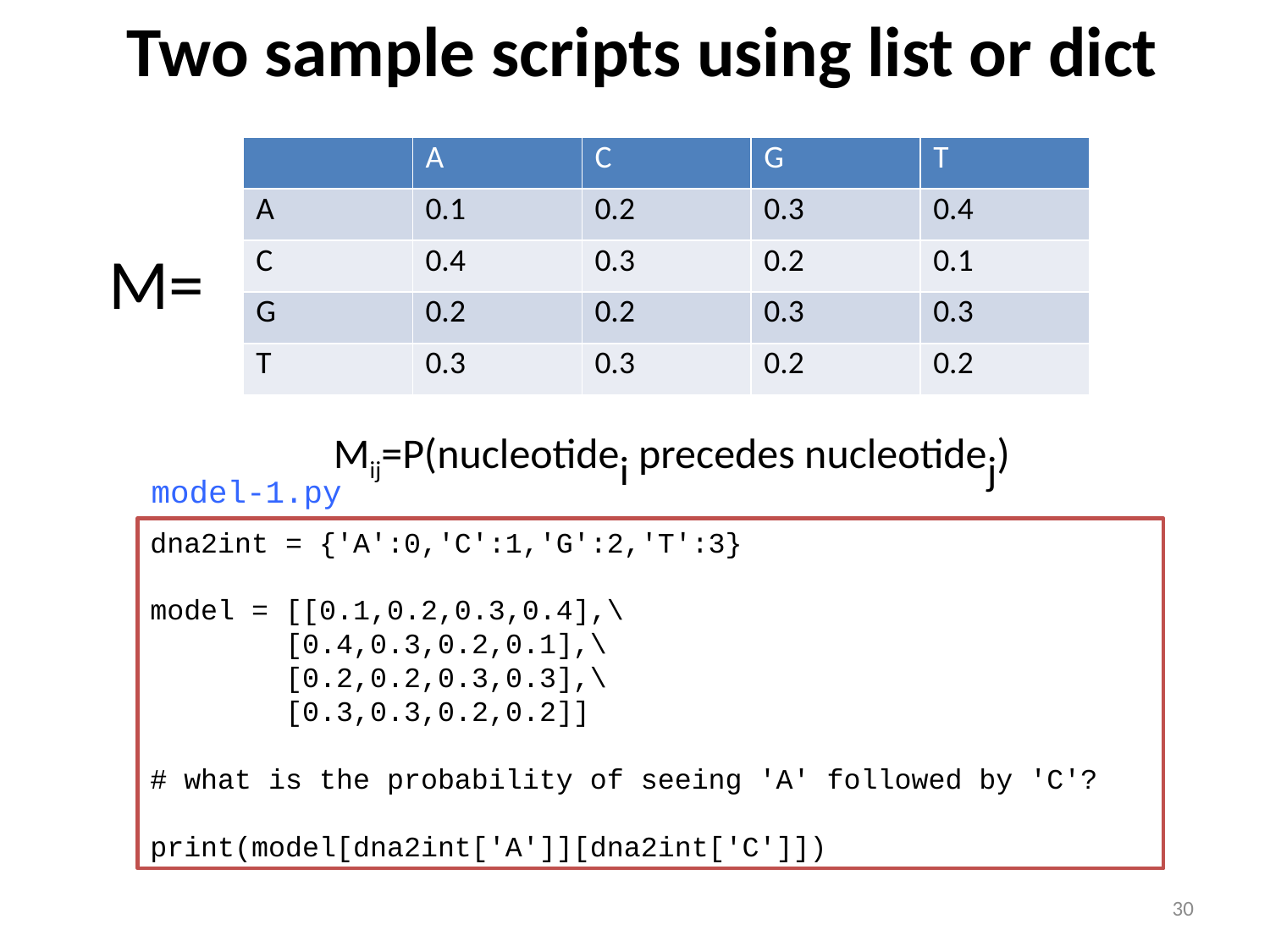

Two sample scripts using list or dict
|  | A | C | G | T |
| --- | --- | --- | --- | --- |
| A | 0.1 | 0.2 | 0.3 | 0.4 |
| C | 0.4 | 0.3 | 0.2 | 0.1 |
| G | 0.2 | 0.2 | 0.3 | 0.3 |
| T | 0.3 | 0.3 | 0.2 | 0.2 |
M=
Mij=P(nucleotidei precedes nucleotidej)
model-1.py
dna2int = {'A':0,'C':1,'G':2,'T':3}

model = [[0.1,0.2,0.3,0.4],\
        [0.4,0.3,0.2,0.1],\
        [0.2,0.2,0.3,0.3],\
        [0.3,0.3,0.2,0.2]]

# what is the probability of seeing 'A' followed by 'C'?

print(model[dna2int['A']][dna2int['C']])
30